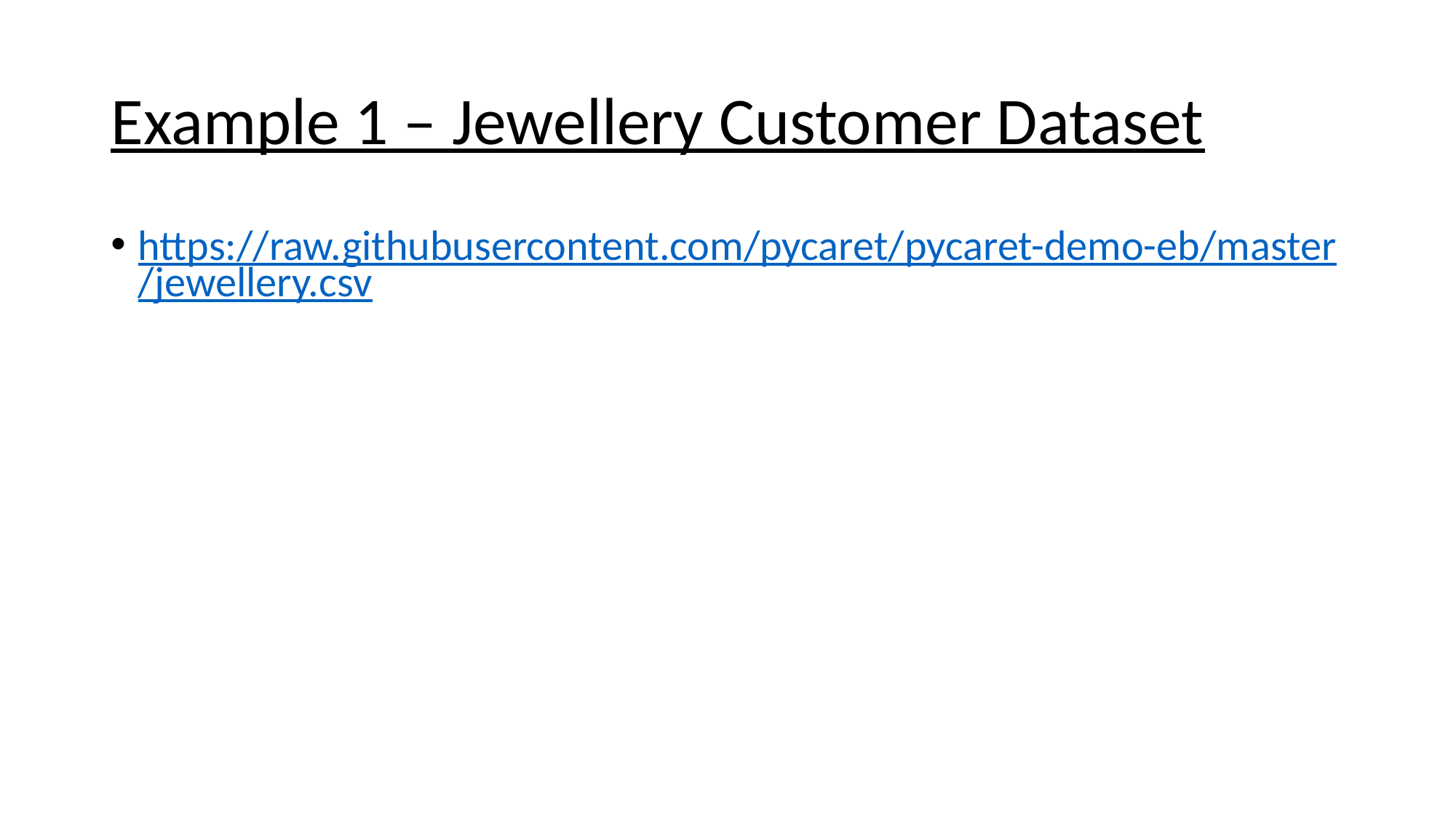

# Example 1 – Jewellery Customer Dataset
https://raw.githubusercontent.com/pycaret/pycaret-demo-eb/master/jewellery.csv